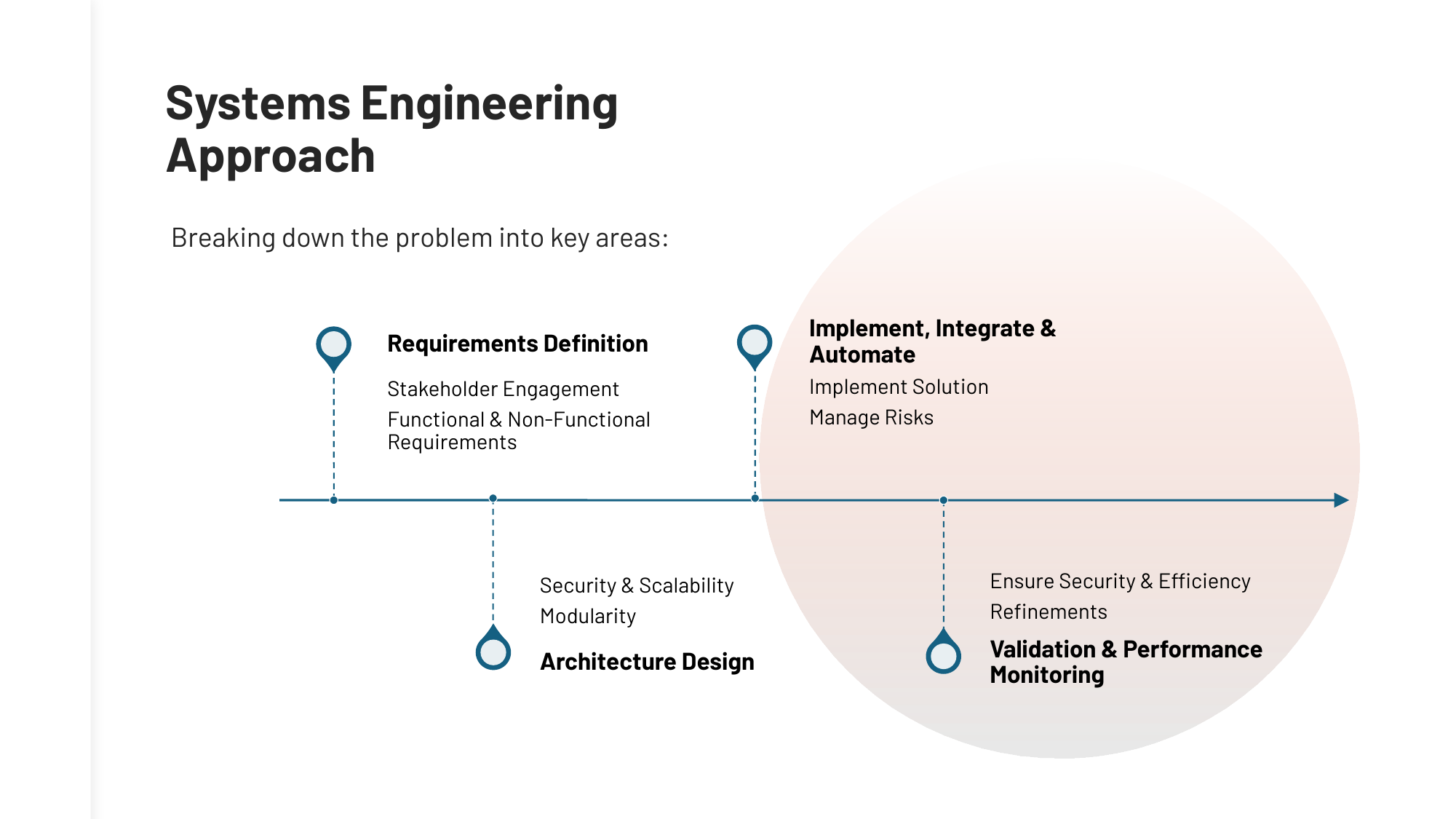

# Systems Engineering Approach
Breaking down the problem into key areas:
Stakeholder Engagement
Functional & Non-Functional Requirements
Requirements Definition
Security & Scalability
Modularity
Architecture Design
Implement Solution
Manage Risks
Implement, Integrate & Automate
Ensure Security & Efficiency
Refinements
Validation & Performance Monitoring